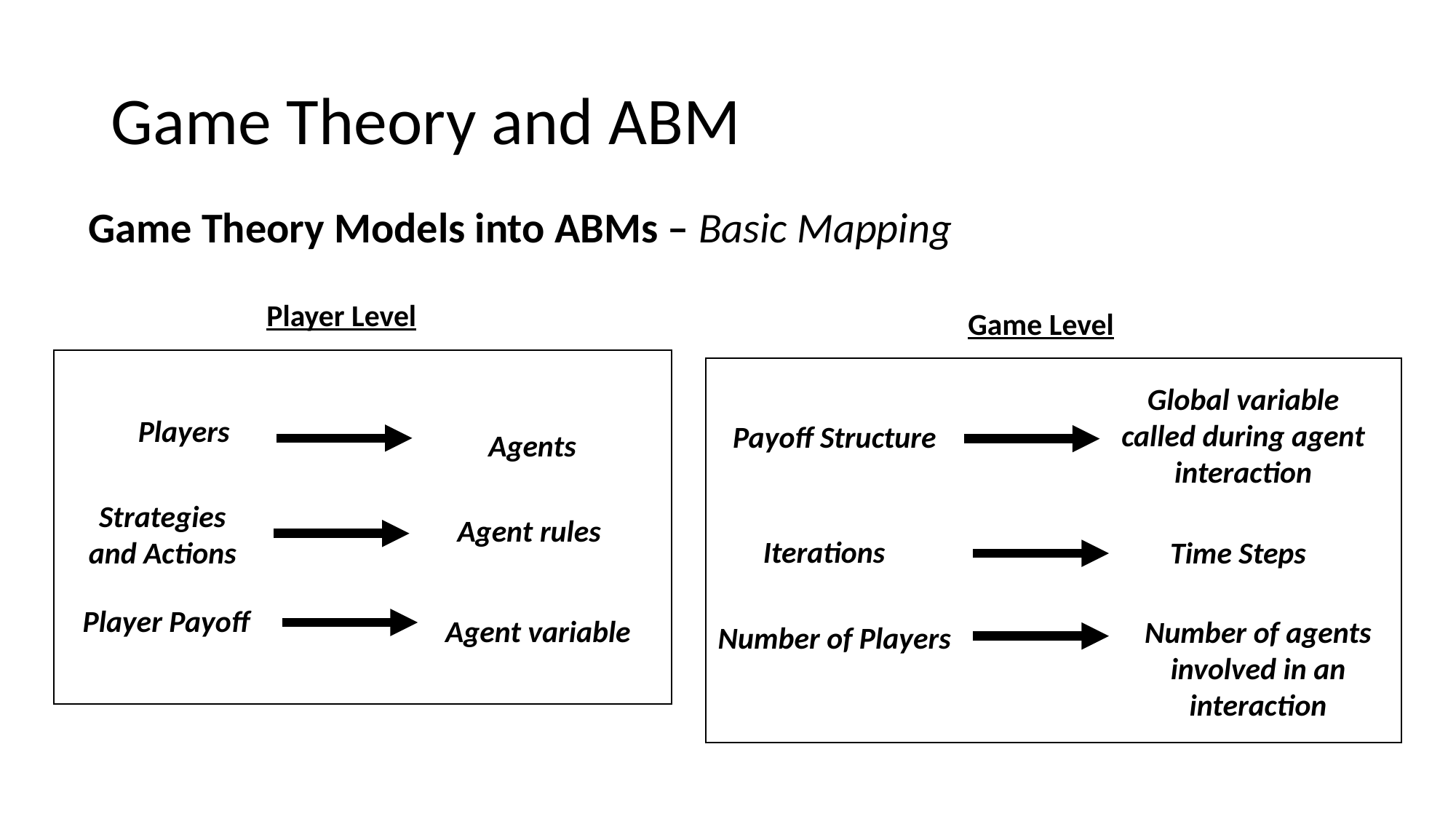

# Game Theory and ABM

Game Theory Models into ABMs – Basic Mapping

Player Level
Game Level

Global variable called during agent interaction
Players
Payoff Structure
Agents
Strategies and Actions
Agent rules
Iterations
Time Steps
Player Payoff
Agent variable
Number of agents involved in an interaction
Number of Players